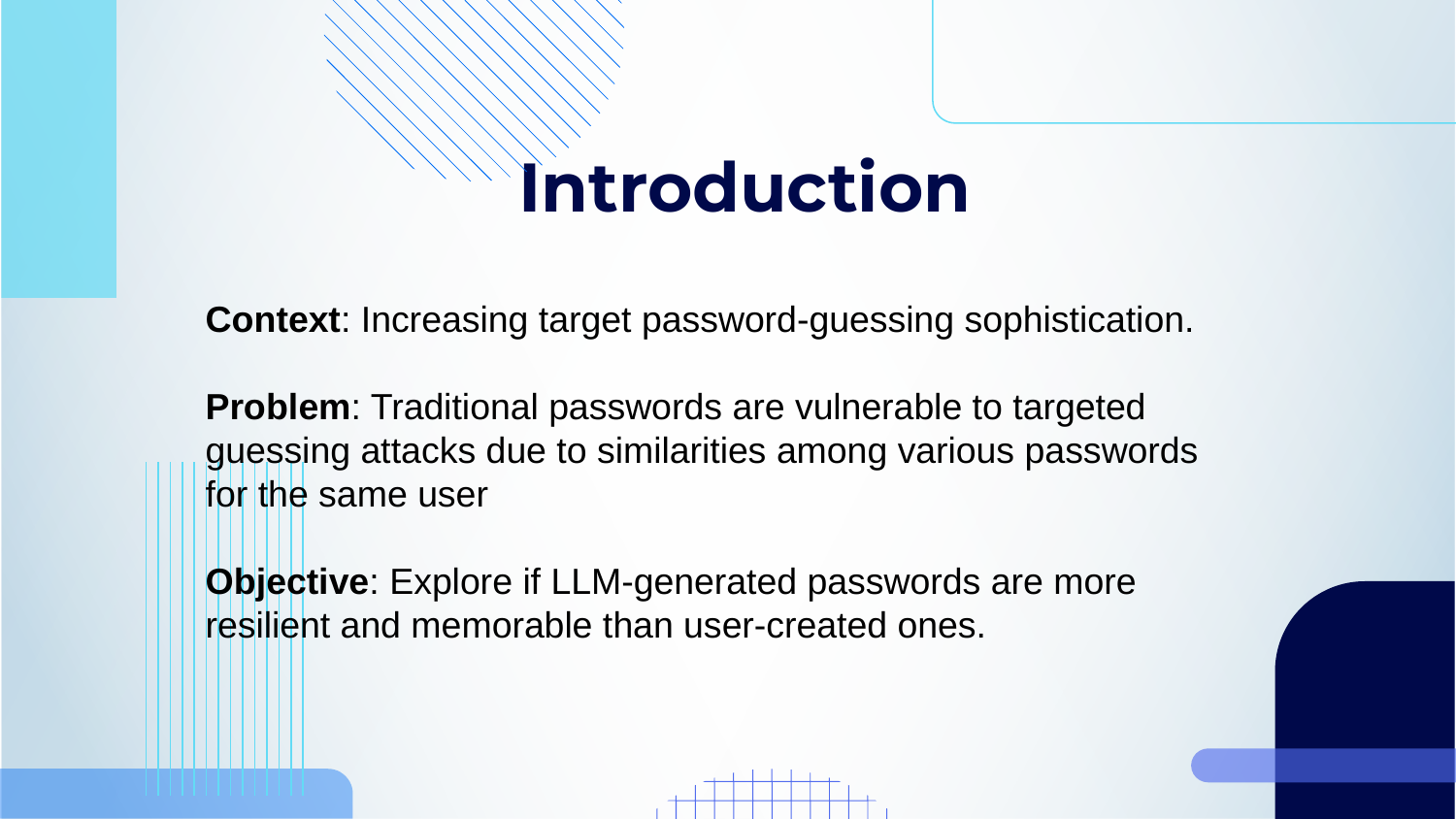

# Introduction
Context: Increasing target password-guessing sophistication.

Problem: Traditional passwords are vulnerable to targeted guessing attacks due to similarities among various passwords for the same user

Objective: Explore if LLM-generated passwords are more resilient and memorable than user-created ones.